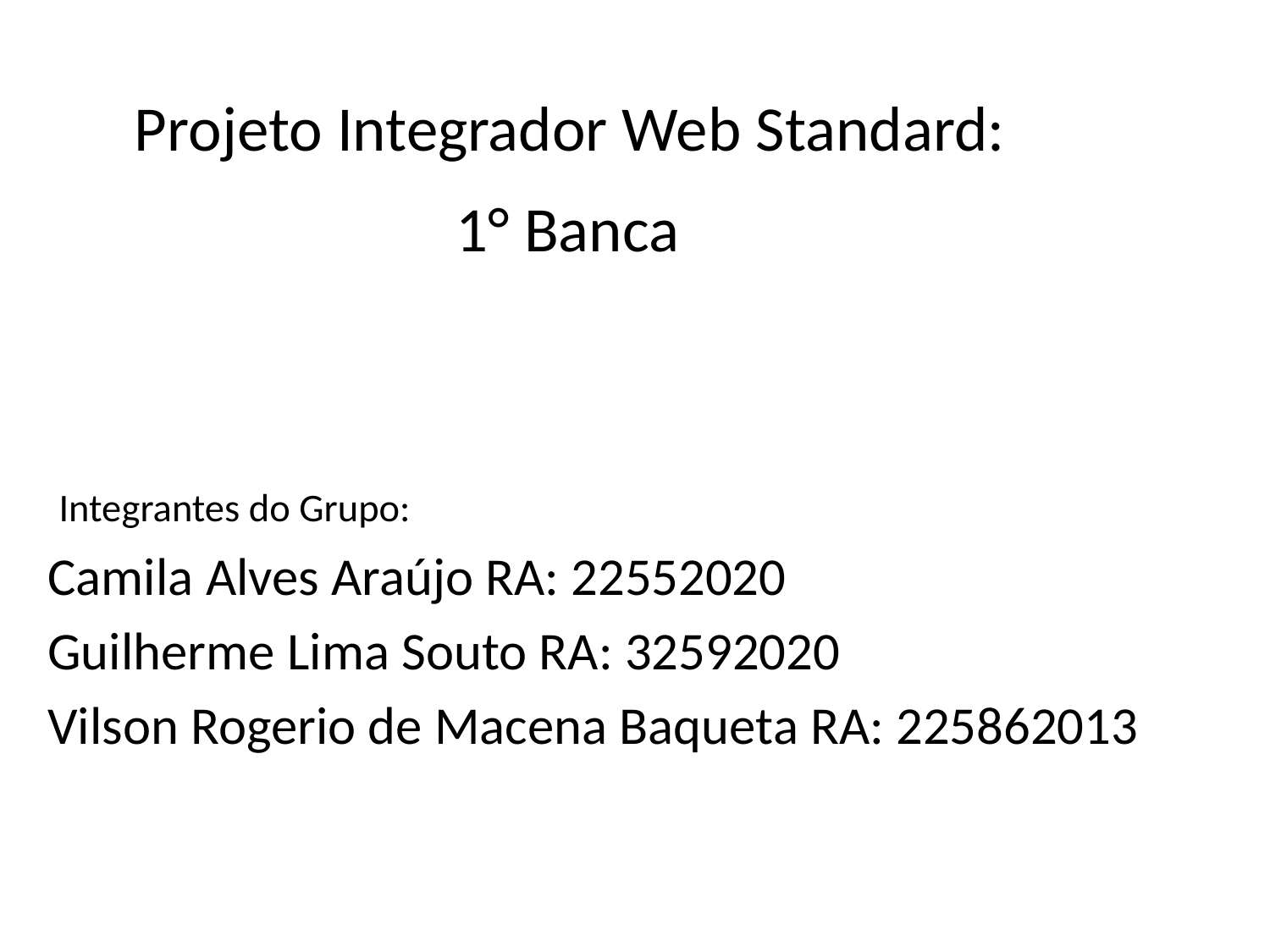

Projeto Integrador Web Standard:
1° Banca
# Integrantes do Grupo:
Camila Alves Araújo RA: 22552020
Guilherme Lima Souto RA: 32592020
Vilson Rogerio de Macena Baqueta RA: 225862013